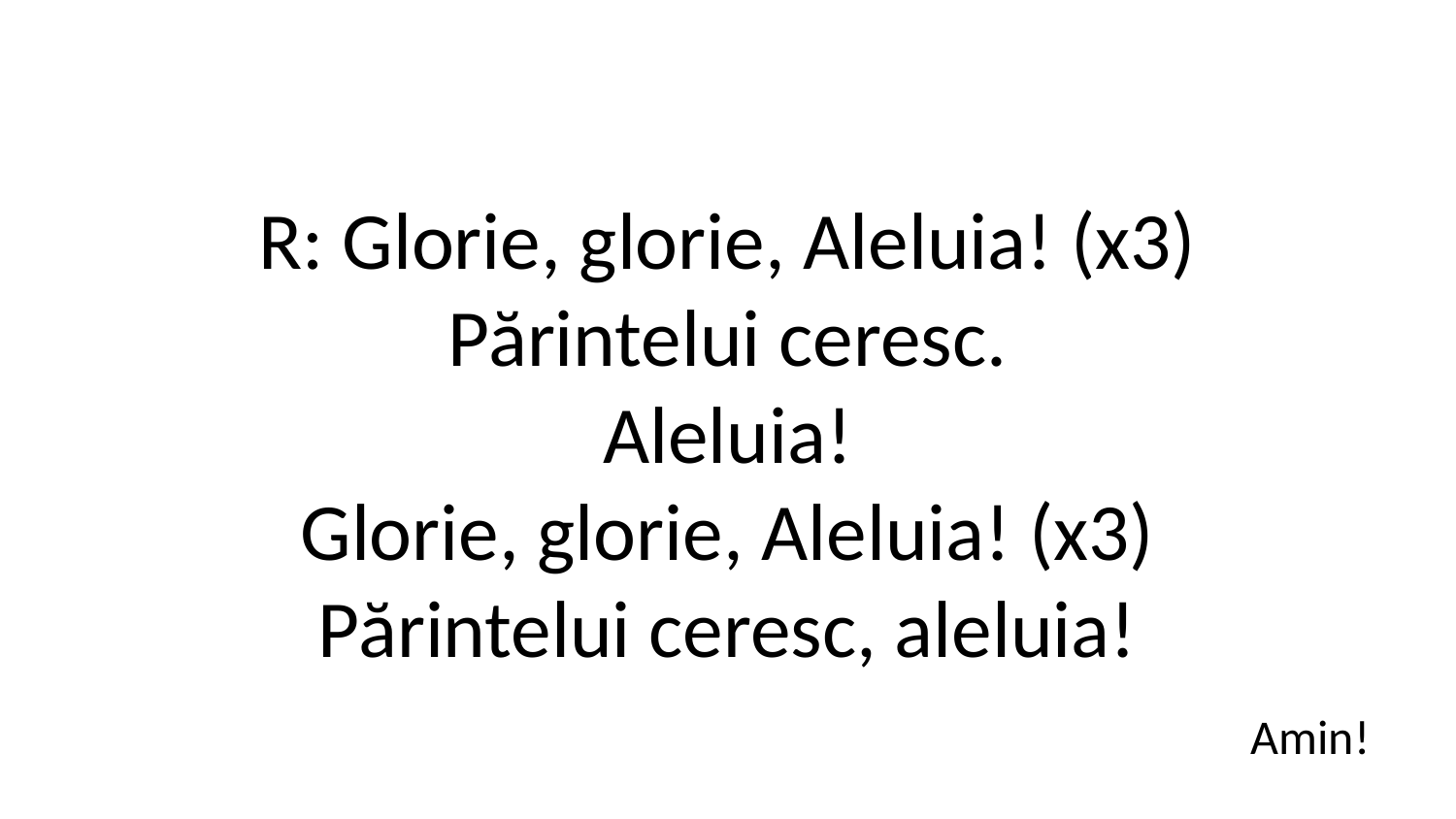

R: Glorie, glorie, Aleluia! (x3)
Părintelui ceresc.
Aleluia!
Glorie, glorie, Aleluia! (x3)
Părintelui ceresc, aleluia!

Amin!